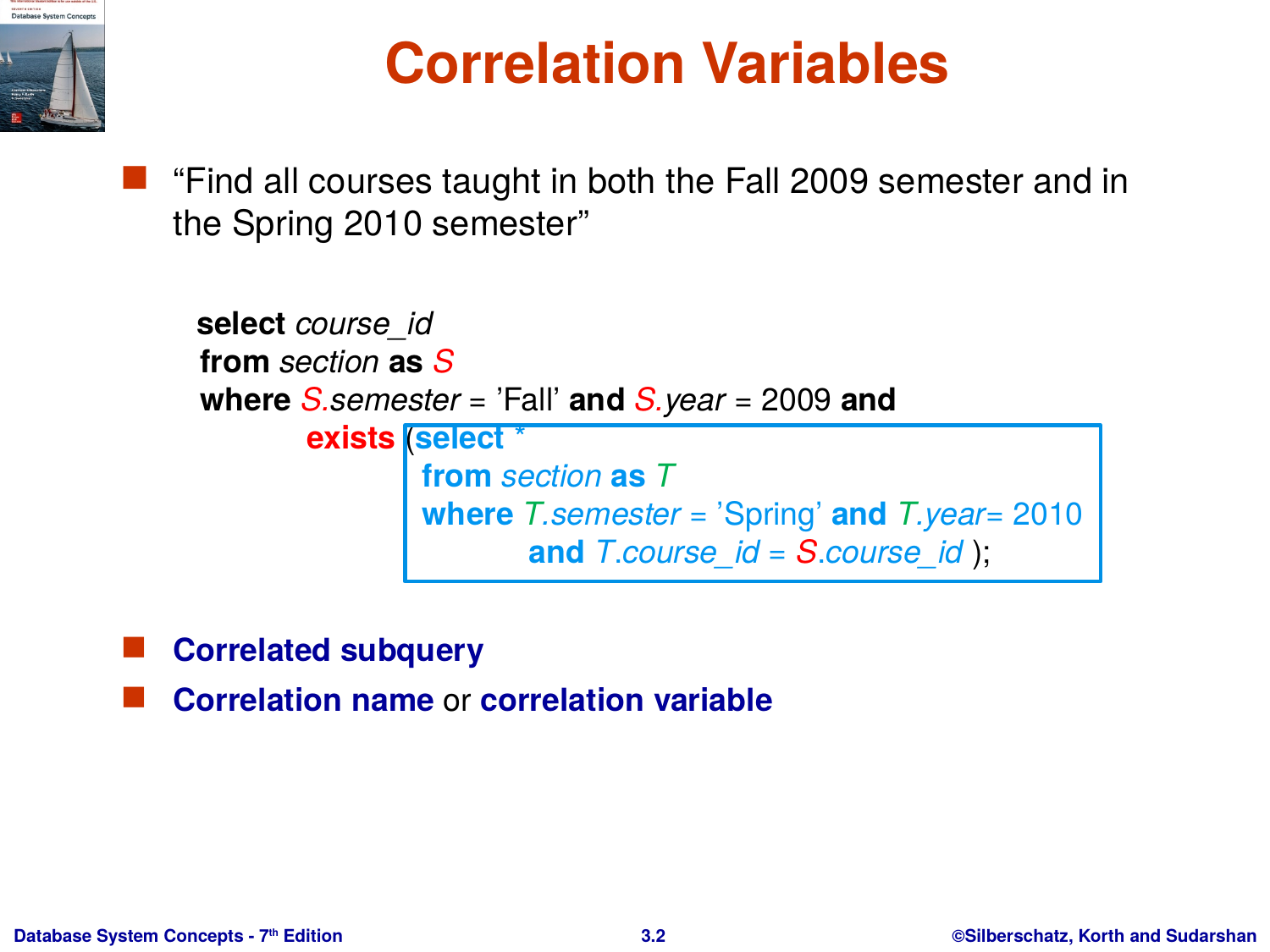

# Correlation Variables
“Find all courses taught in both the Fall 2009 semester and in the Spring 2010 semester”

        select course_id
   from section as S
   where S.semester = ’Fall’ and S.year = 2009 and
               exists (select *
                            from section as T
                            where T.semester = ’Spring’ and T.year= 2010
                                        and T.course_id = S.course_id );

Correlated subquery
Correlation name or correlation variable